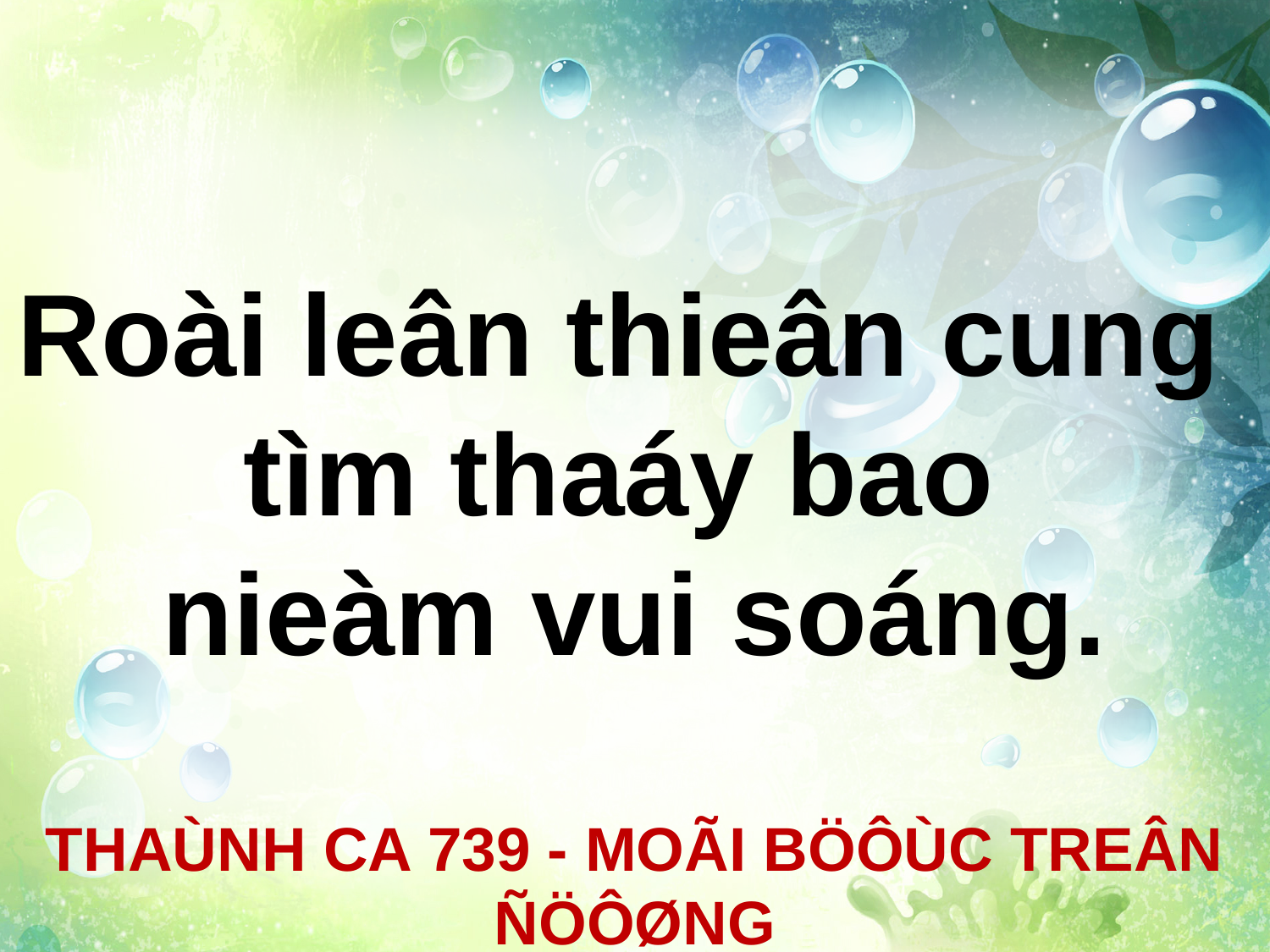

Roài leân thieân cung
tìm thaáy bao
nieàm vui soáng.
THAÙNH CA 739 - MOÃI BÖÔÙC TREÂN ÑÖÔØNG